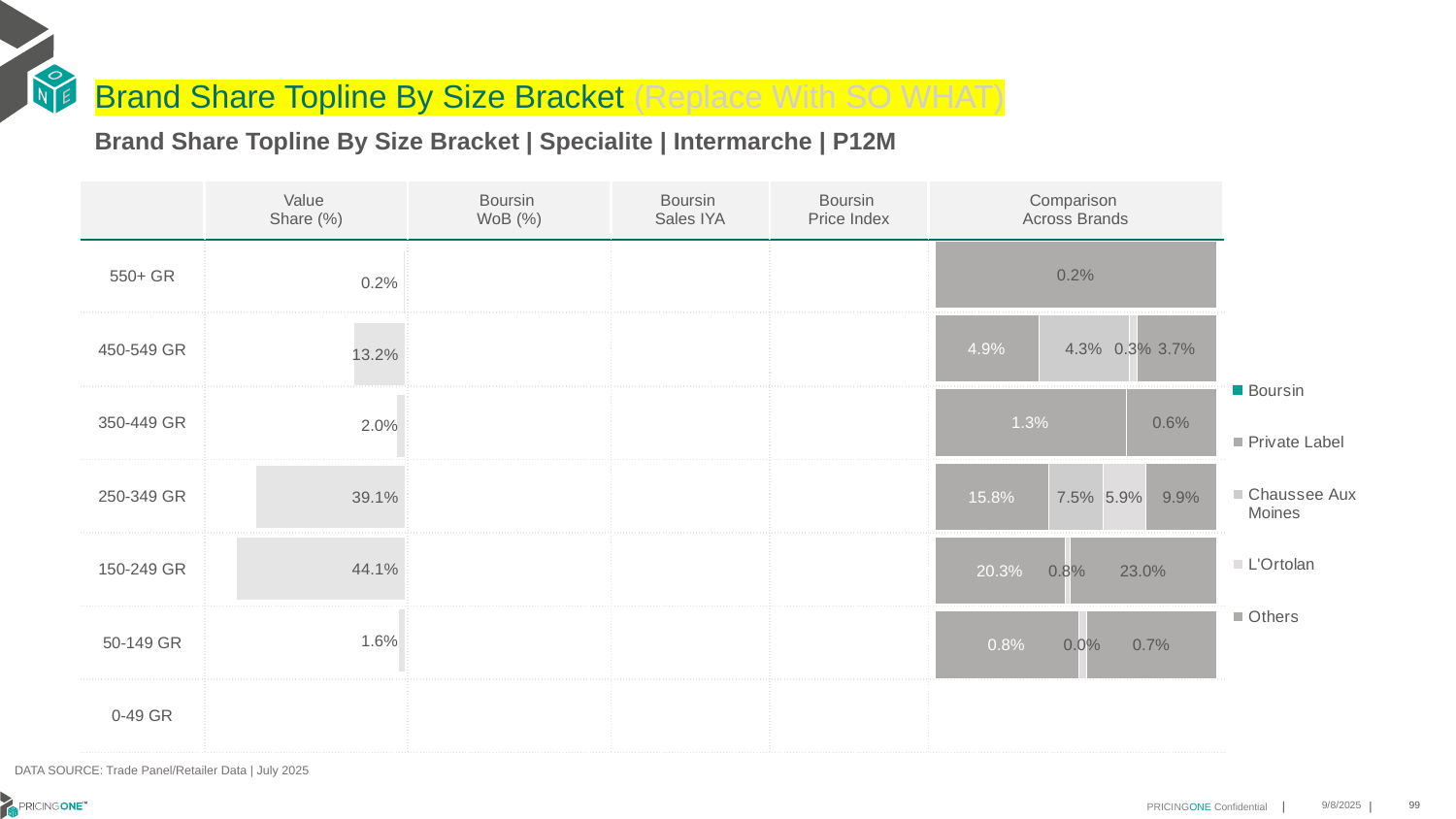

# Brand Share Topline By Size Bracket (Replace With SO WHAT)
Brand Share Topline By Size Bracket | Specialite | Intermarche | P12M
|  | Value Share (%) | Boursin WoB (%) | Boursin Sales IYA | Boursin Price Index | Comparison Across Brands |
| --- | --- | --- | --- | --- | --- |
| 550+ GR |  |  |  |  |  |
| 450-549 GR |  |  |  |  |  |
| 350-449 GR |  |  |  |  |  |
| 250-349 GR |  |  |  |  |  |
| 150-249 GR |  |  |  |  |  |
| 50-149 GR |  |  |  |  |  |
| 0-49 GR |  |  |  |  |  |

### Chart

| Category | Boursin | Private Label | Chaussee Aux Moines | L'Ortolan | Others |
|---|---|---|---|---|---|
| 550+ GR | None | None | None | None | 0.0017244581526303867 |
| 450-549 GR | None | 0.04852076760368198 | 0.04257982488887074 | 0.003426109314648245 | 0.03741675743635255 |
| 350-449 GR | None | 0.013246838271277345 | None | None | 0.0063051123252722205 |
| 250-349 GR | None | 0.1577184203729854 | 0.07528890401107825 | 0.05884251654898518 | 0.09873357943065857 |
| 150-249 GR | None | 0.20309622610094757 | None | 0.007513494838990575 | 0.22992288976716796 |
| 50-149 GR | None | 0.007977731807671617 | None | 0.0004242488242675827 | 0.00726212030451381 |
| 0-49 GR | None | None | None | None | None |

### Chart

| Category | Value Share |
|---|---|
|  | 0.0017244581526303865 |

### Chart

| Category | Brand WoB % |
|---|---|
|  | None |
DATA SOURCE: Trade Panel/Retailer Data | July 2025

9/8/2025
99